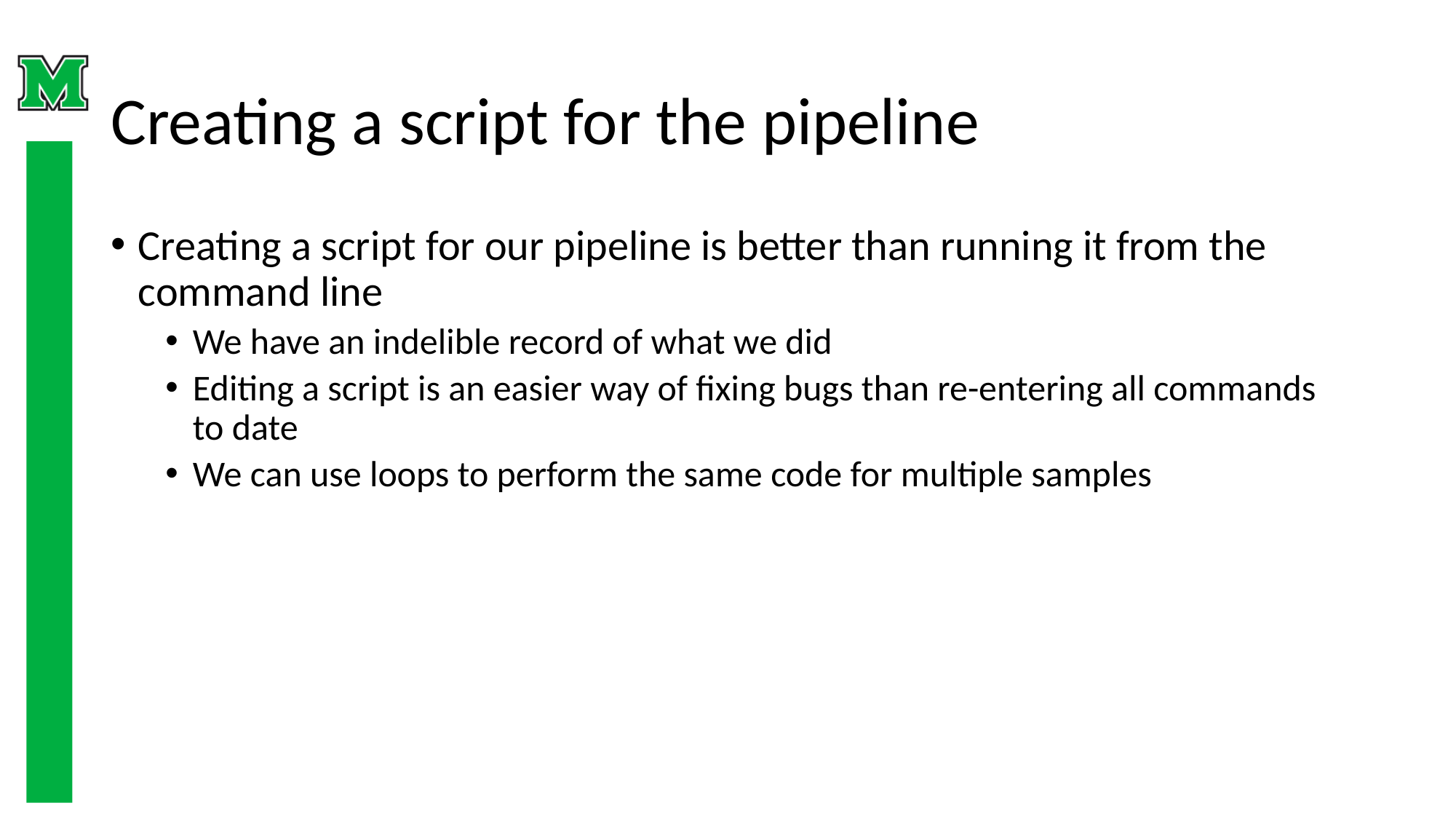

# Creating a script for the pipeline
Creating a script for our pipeline is better than running it from the command line
We have an indelible record of what we did
Editing a script is an easier way of fixing bugs than re-entering all commands to date
We can use loops to perform the same code for multiple samples